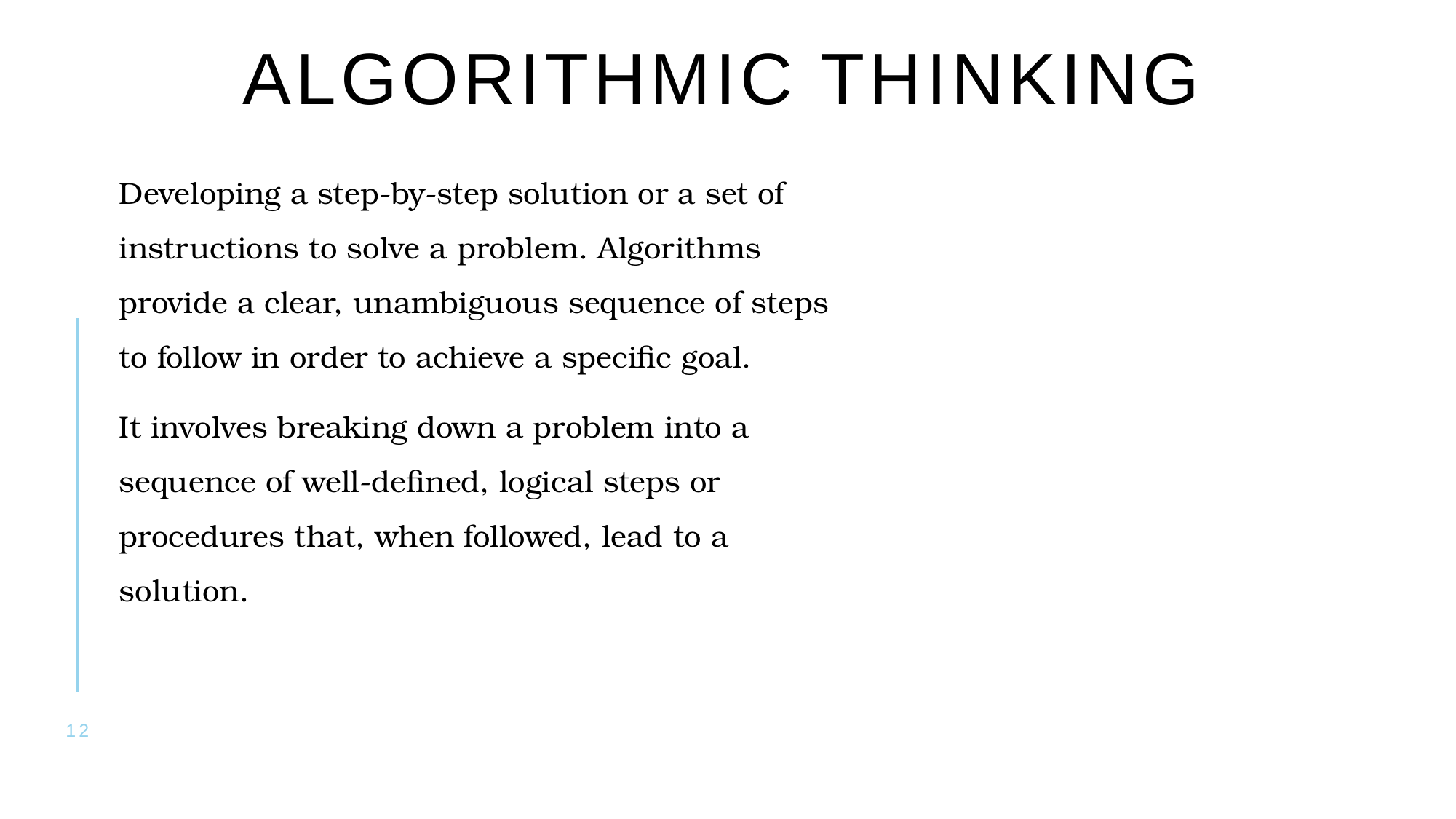

# Algorithmic Thinking
Developing a step-by-step solution or a set of instructions to solve a problem. Algorithms provide a clear, unambiguous sequence of steps to follow in order to achieve a specific goal.
It involves breaking down a problem into a sequence of well-defined, logical steps or procedures that, when followed, lead to a solution.
12